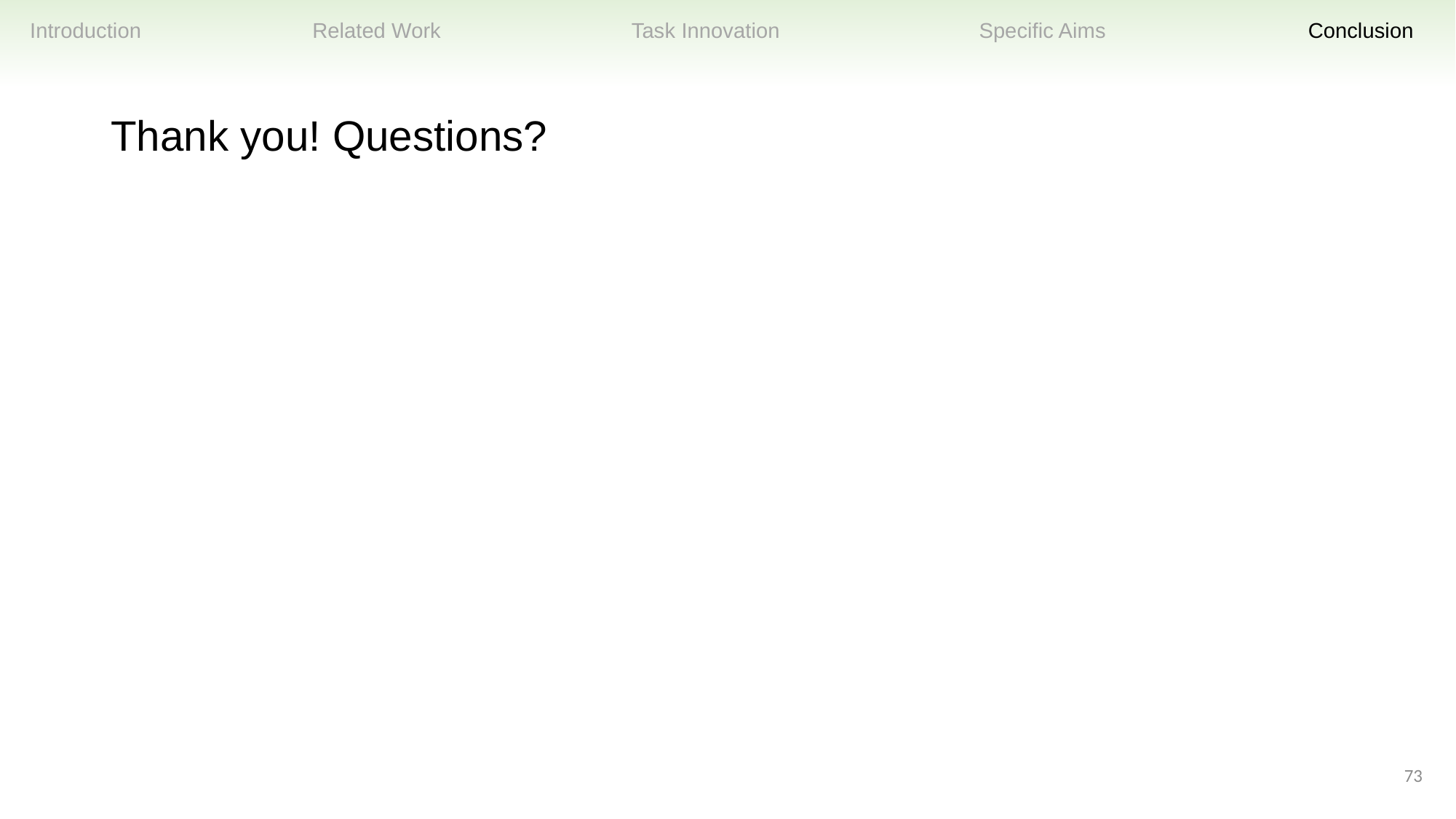

Related Work
Task Innovation
Specific Aims
Introduction
Conclusion
Thank you! Questions?
73